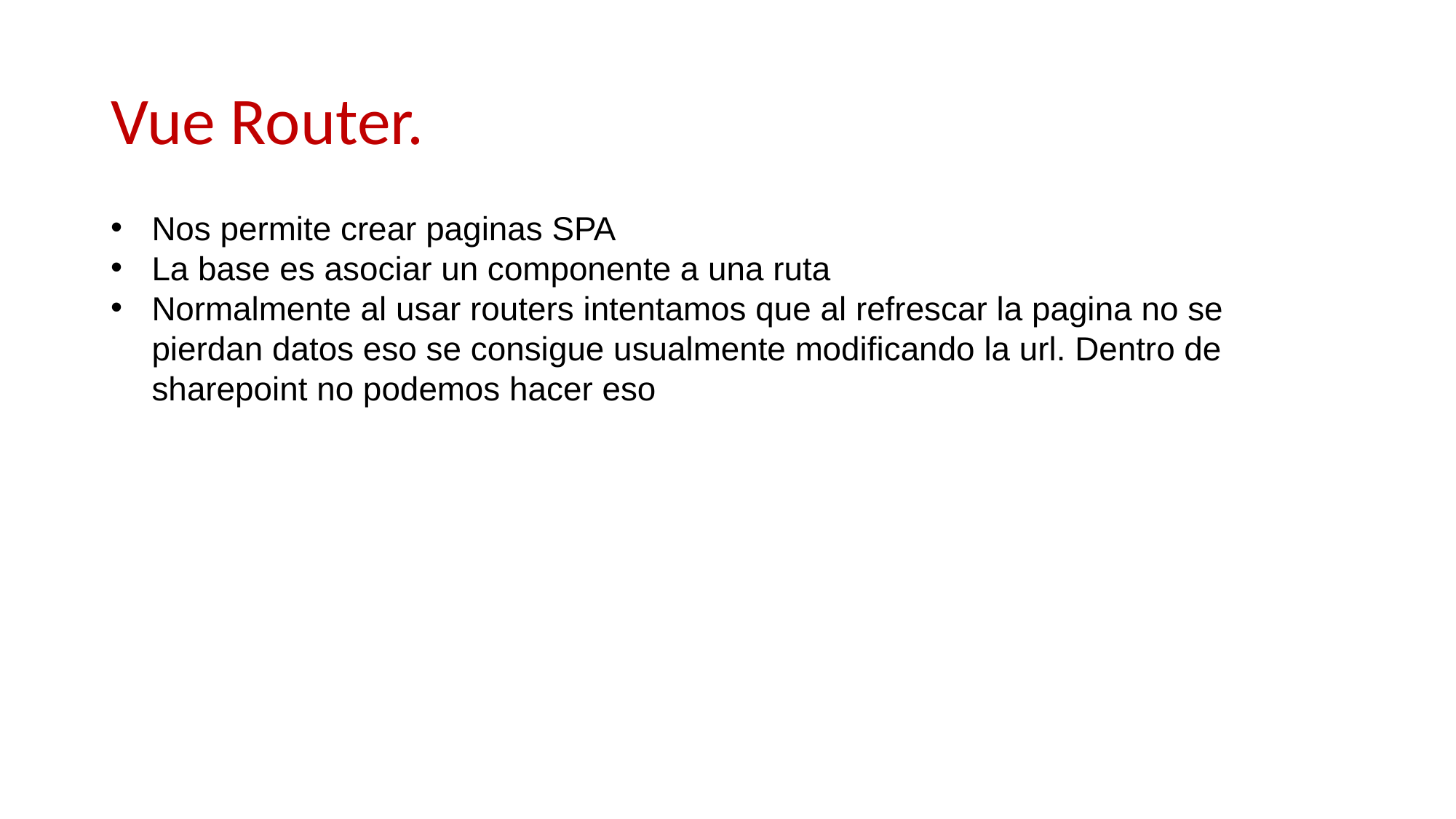

# Vue Router.
Nos permite crear paginas SPA
La base es asociar un componente a una ruta
Normalmente al usar routers intentamos que al refrescar la pagina no se pierdan datos eso se consigue usualmente modificando la url. Dentro de sharepoint no podemos hacer eso